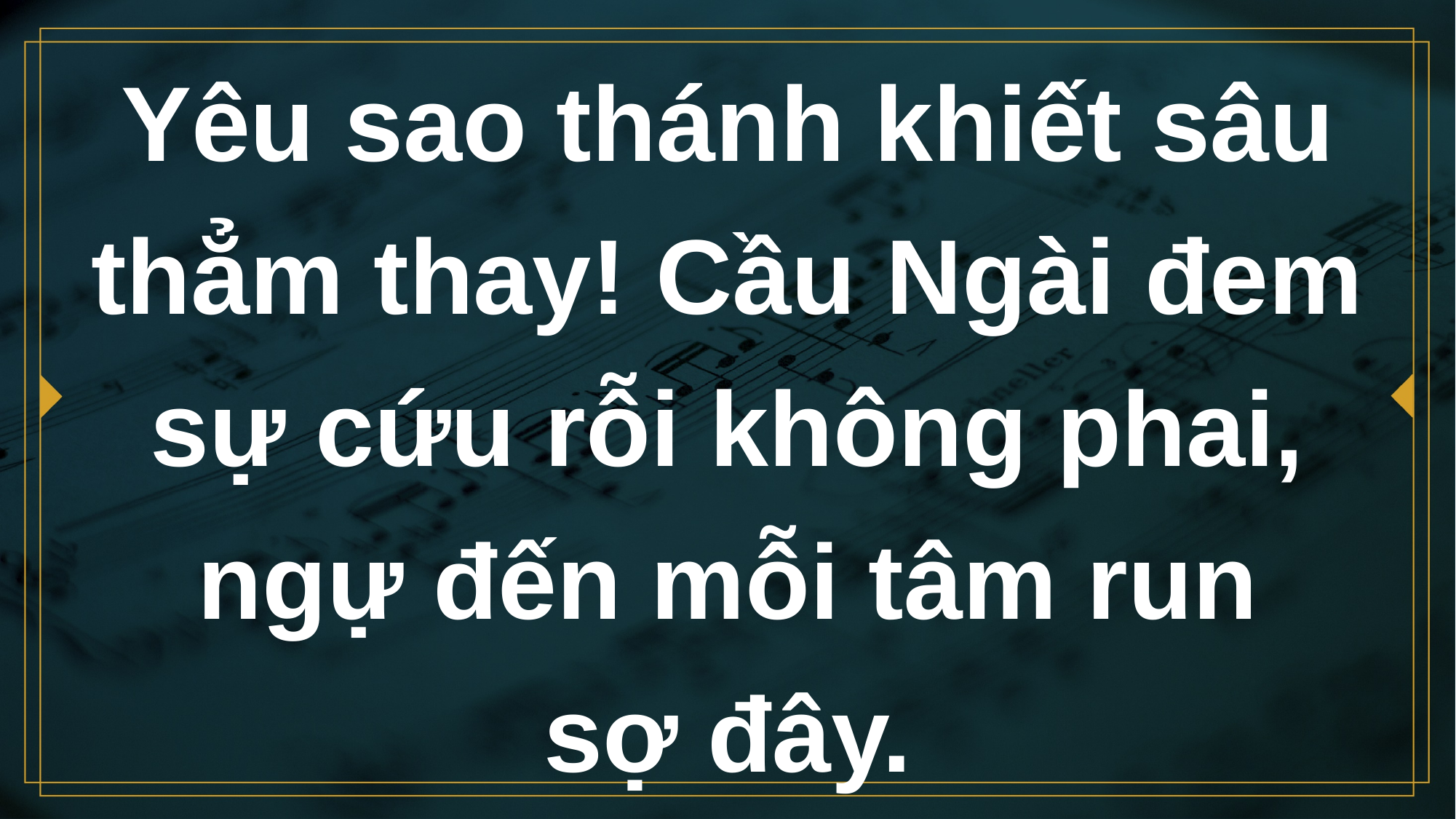

# Yêu sao thánh khiết sâu thẳm thay! Cầu Ngài đem sự cứu rỗi không phai, ngự đến mỗi tâm run sợ đây.